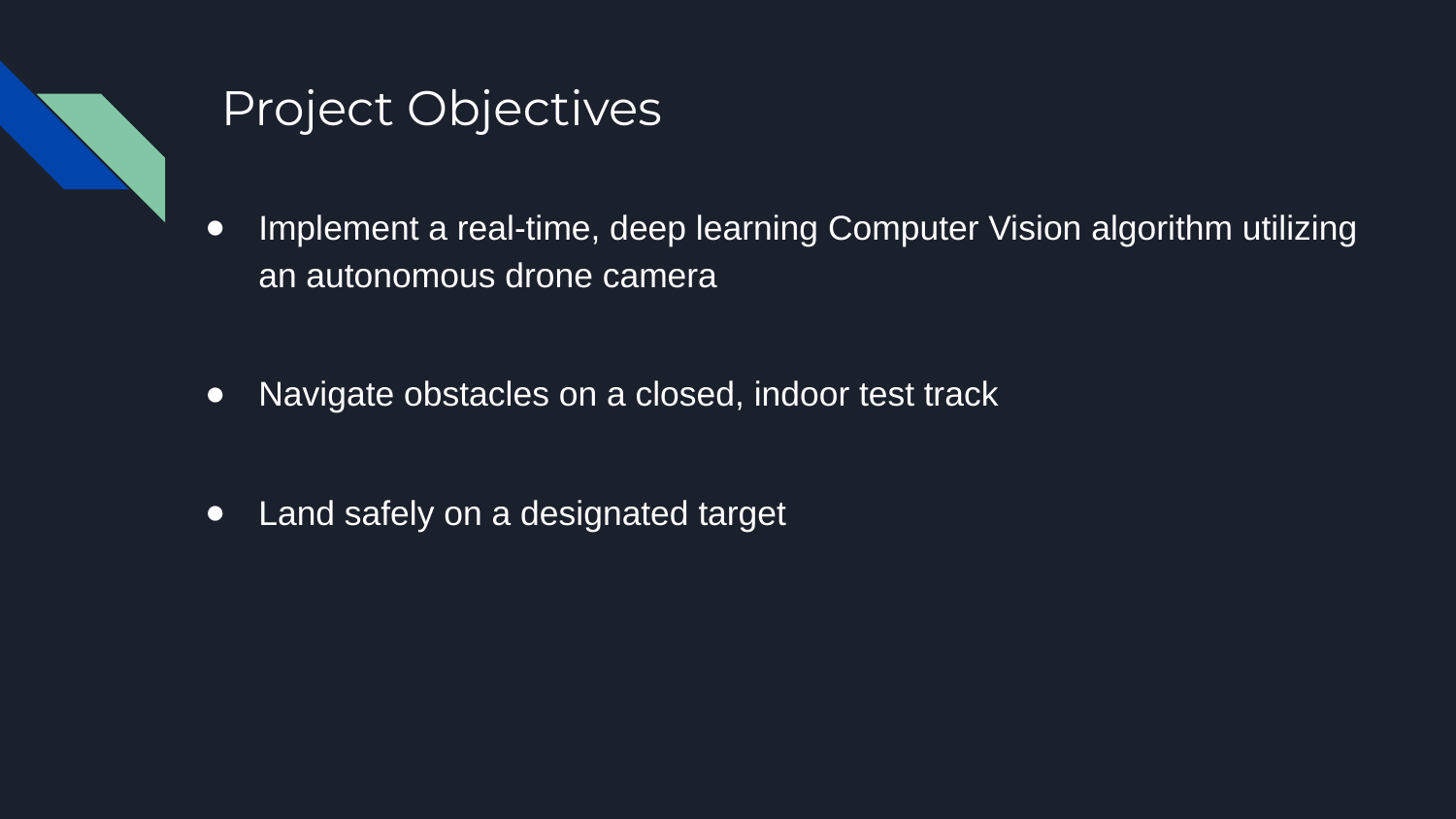

# Project Objectives
Implement a real-time, deep learning Computer Vision algorithm utilizing an autonomous drone camera

Navigate obstacles on a closed, indoor test track

Land safely on a designated target